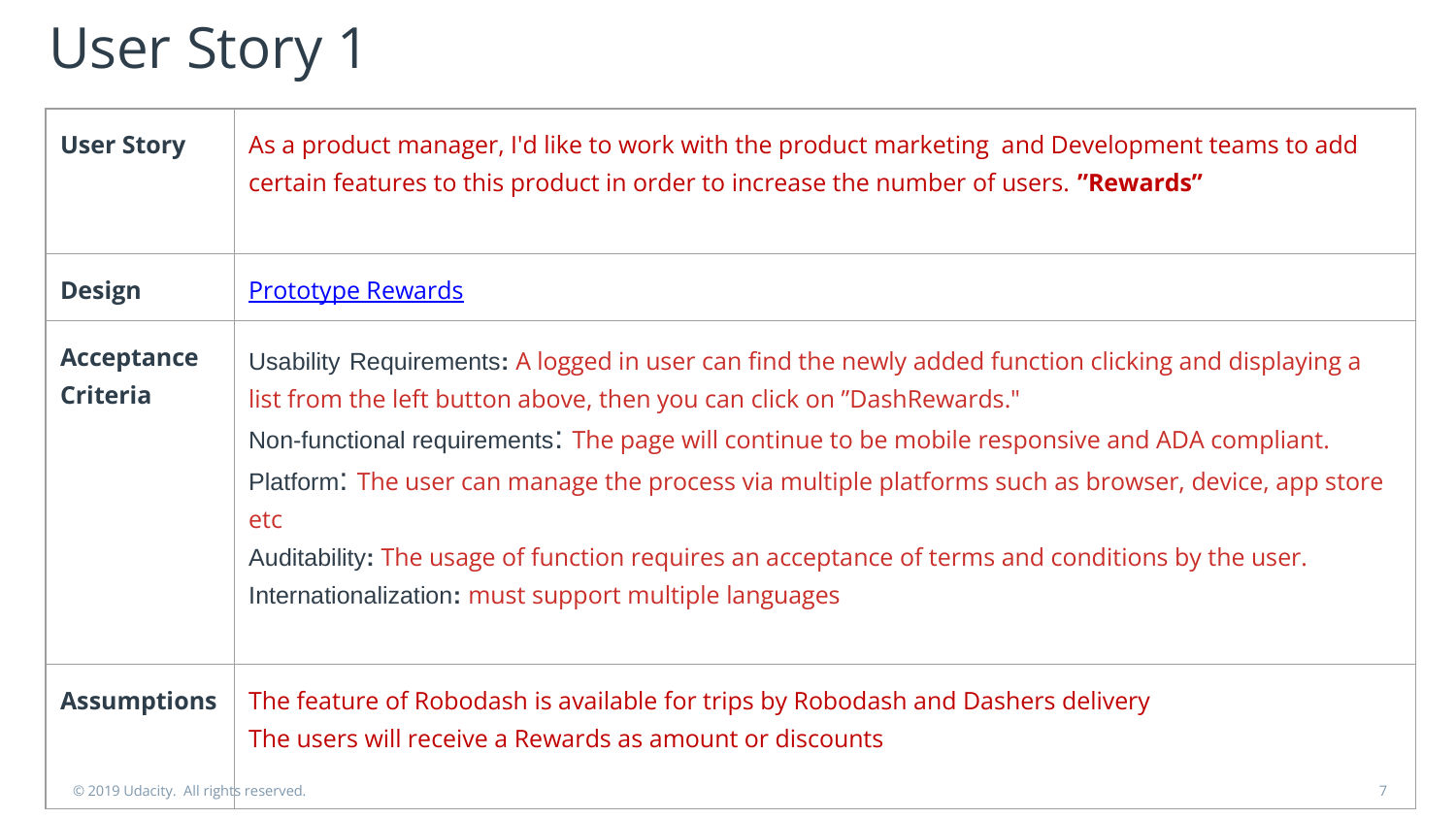

# User Story 1
| User Story | As a product manager, I'd like to work with the product marketing and Development teams to add certain features to this product in order to increase the number of users. ”Rewards” |
| --- | --- |
| Design | Prototype Rewards |
| Acceptance Criteria | Usability Requirements: A logged in user can find the newly added function clicking and displaying a list from the left button above, then you can click on ”DashRewards." Non-functional requirements: The page will continue to be mobile responsive and ADA compliant. Platform: The user can manage the process via multiple platforms such as browser, device, app store etc Auditability: The usage of function requires an acceptance of terms and conditions by the user. Internationalization: must support multiple languages |
| Assumptions | The feature of Robodash is available for trips by Robodash and Dashers delivery The users will receive a Rewards as amount or discounts |
© 2019 Udacity.  All rights reserved.
7